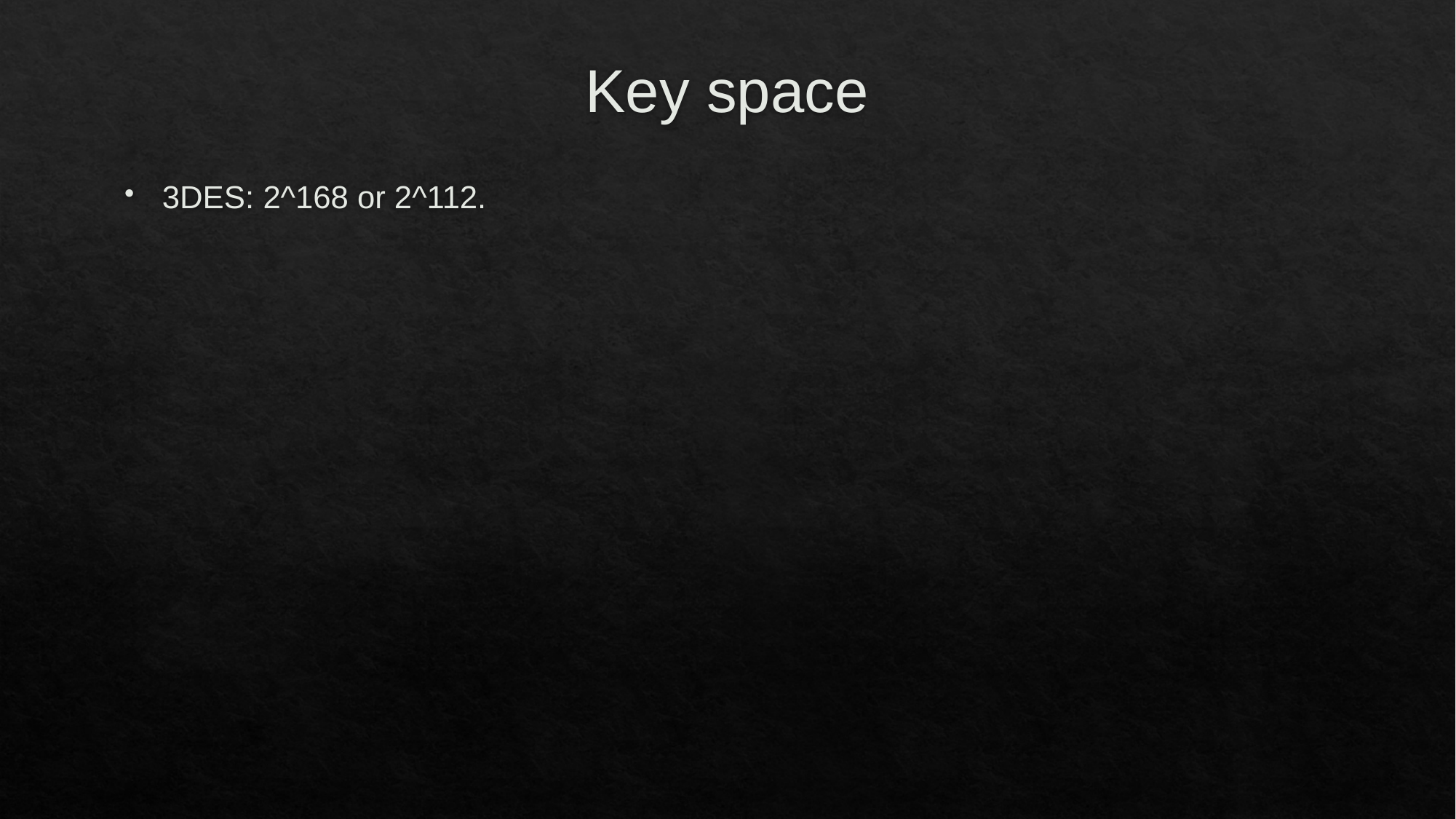

# Key space
3DES: 2^168 or 2^112.